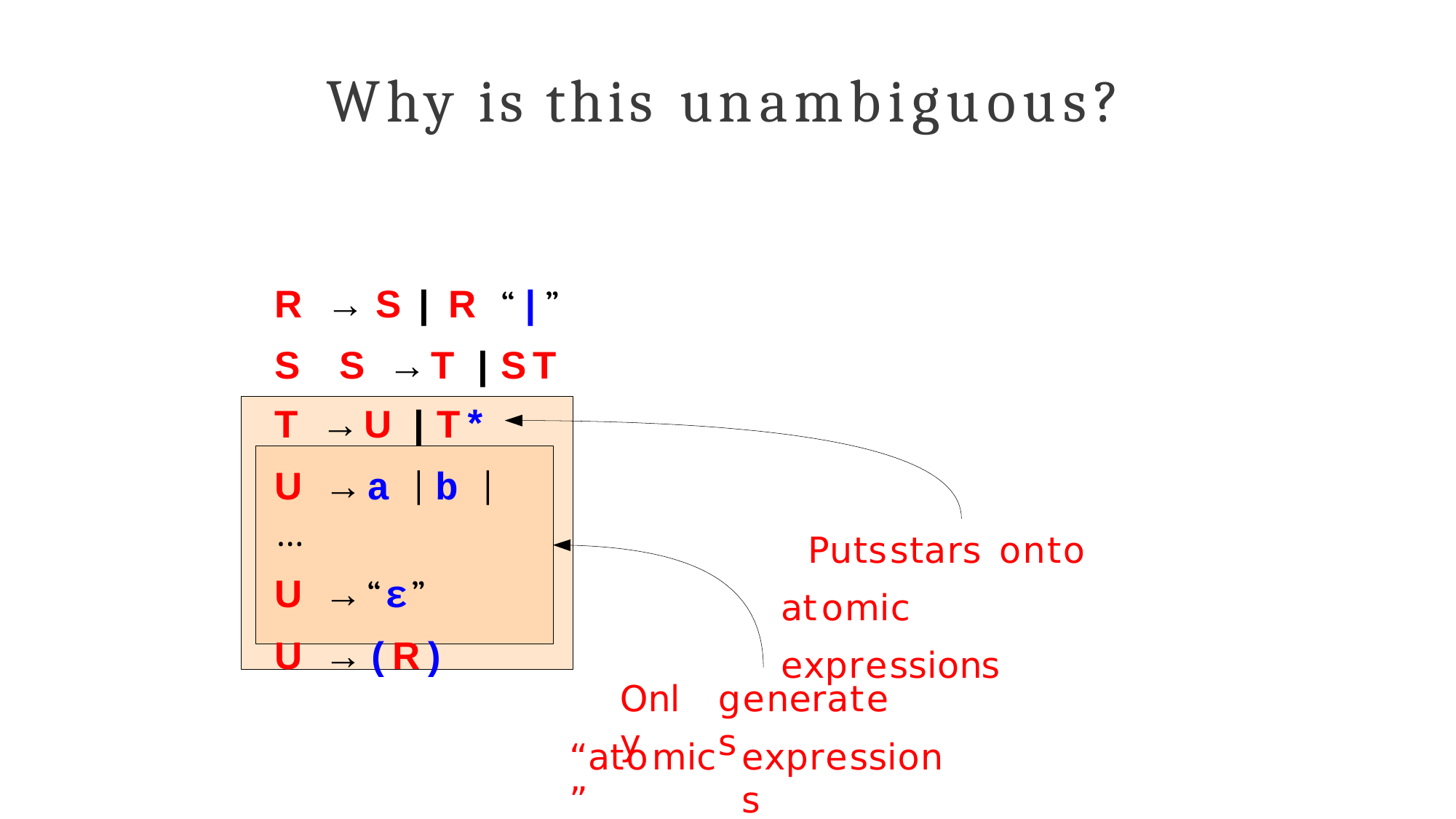

# Why is this unambiguous?
R → S |	R “|” S  S → T | ST
T → U | T*

U → a | b | …
U → “ε”
U → (R)

Puts	stars	onto  atomic		expressions

Only
generates
“atomic”
expressions